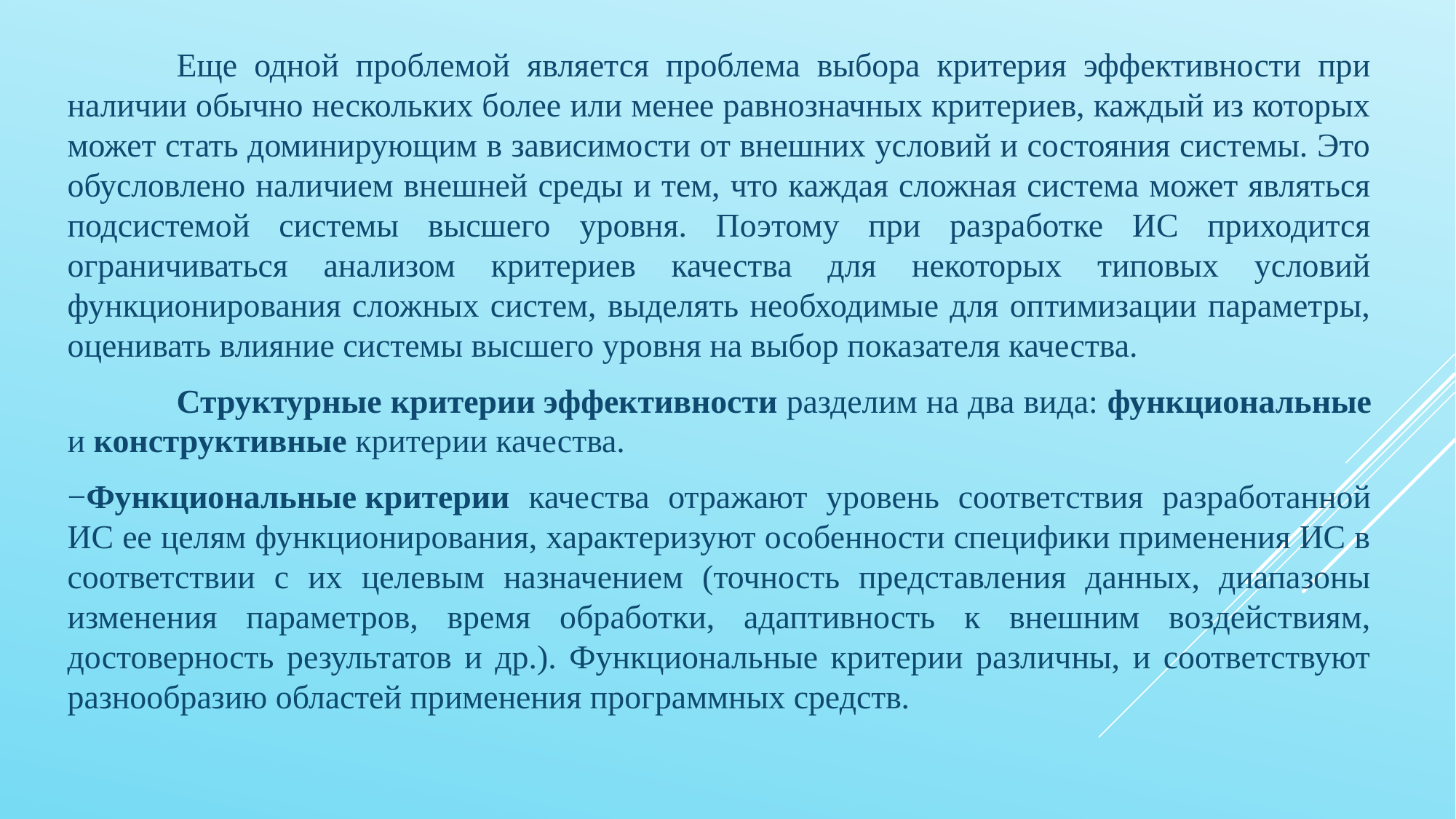

Еще одной проблемой является проблема выбора критерия эффективности при наличии обычно нескольких более или менее равнозначных критериев, каждый из которых может стать доминирующим в зависимости от внешних условий и состояния системы. Это обусловлено наличием внешней среды и тем, что каждая сложная система может являться подсистемой системы высшего уровня. Поэтому при разработке ИС приходится ограничиваться анализом критериев качества для некоторых типовых условий функционирования сложных систем, выделять необходимые для оптимизации параметры, оценивать влияние системы высшего уровня на выбор показателя качества.
	Структурные критерии эффективности разделим на два вида: функциональные и конструктивные критерии качества.
−Функциональные критерии качества отражают уровень соответствия разработанной ИС ее целям функционирования, характеризуют особенности специфики применения ИС в соответствии с их целевым назначением (точность представления данных, диапазоны изменения параметров, время обработки, адаптивность к внешним воздействиям, достоверность результатов и др.). Функциональные критерии различны, и соответствуют разнообразию областей применения программных средств.